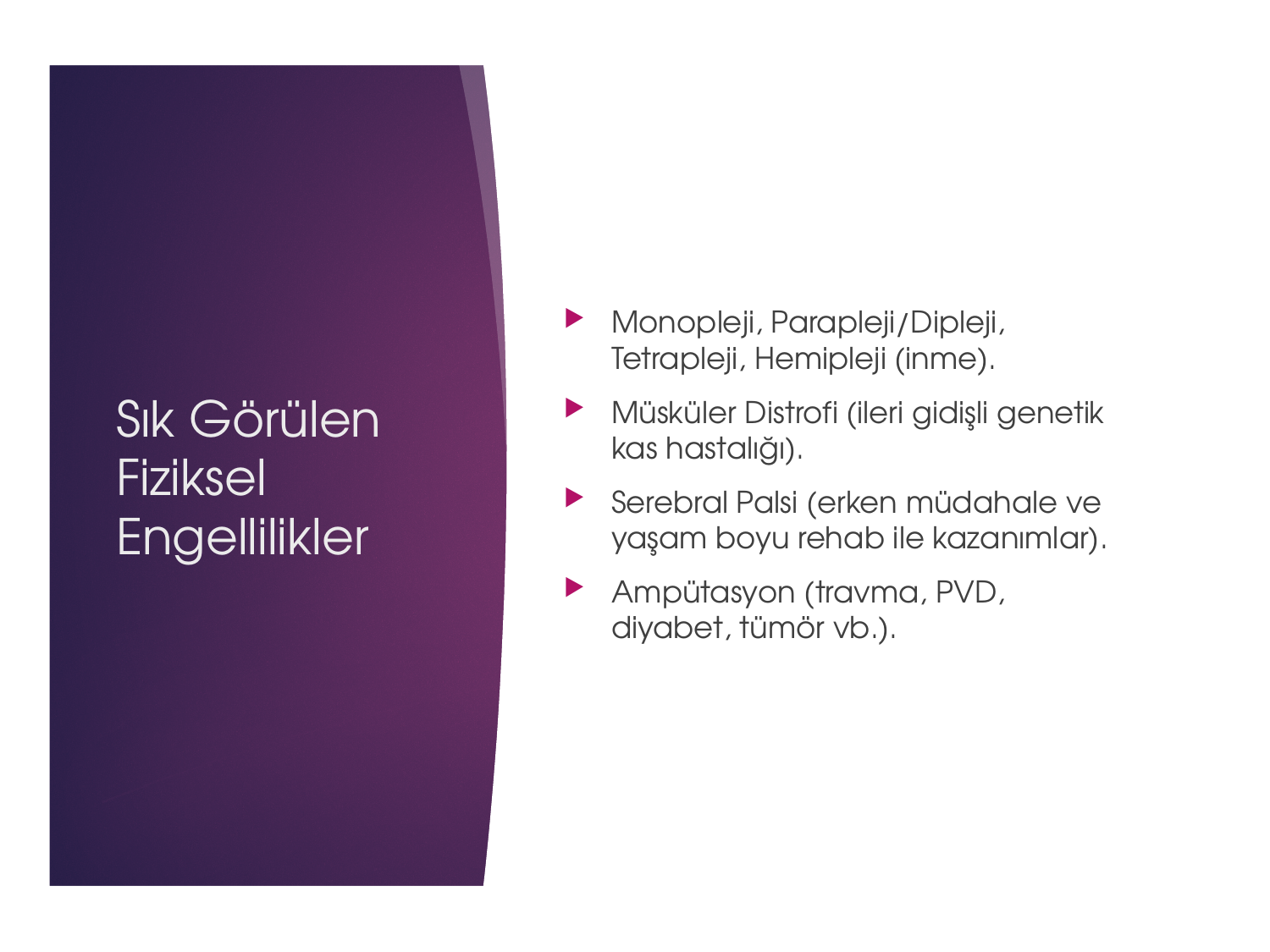

Monopleji, Parapleji/Dipleji, Tetrapleji, Hemipleji (inme).
Müsküler Distrofi (ileri gidişli genetik kas hastalığı).
Serebral Palsi (erken müdahale ve yaşam boyu rehab ile kazanımlar).
Ampütasyon (travma, PVD, diyabet, tümör vb.).

# Sık Görülen Fiziksel Engellilikler